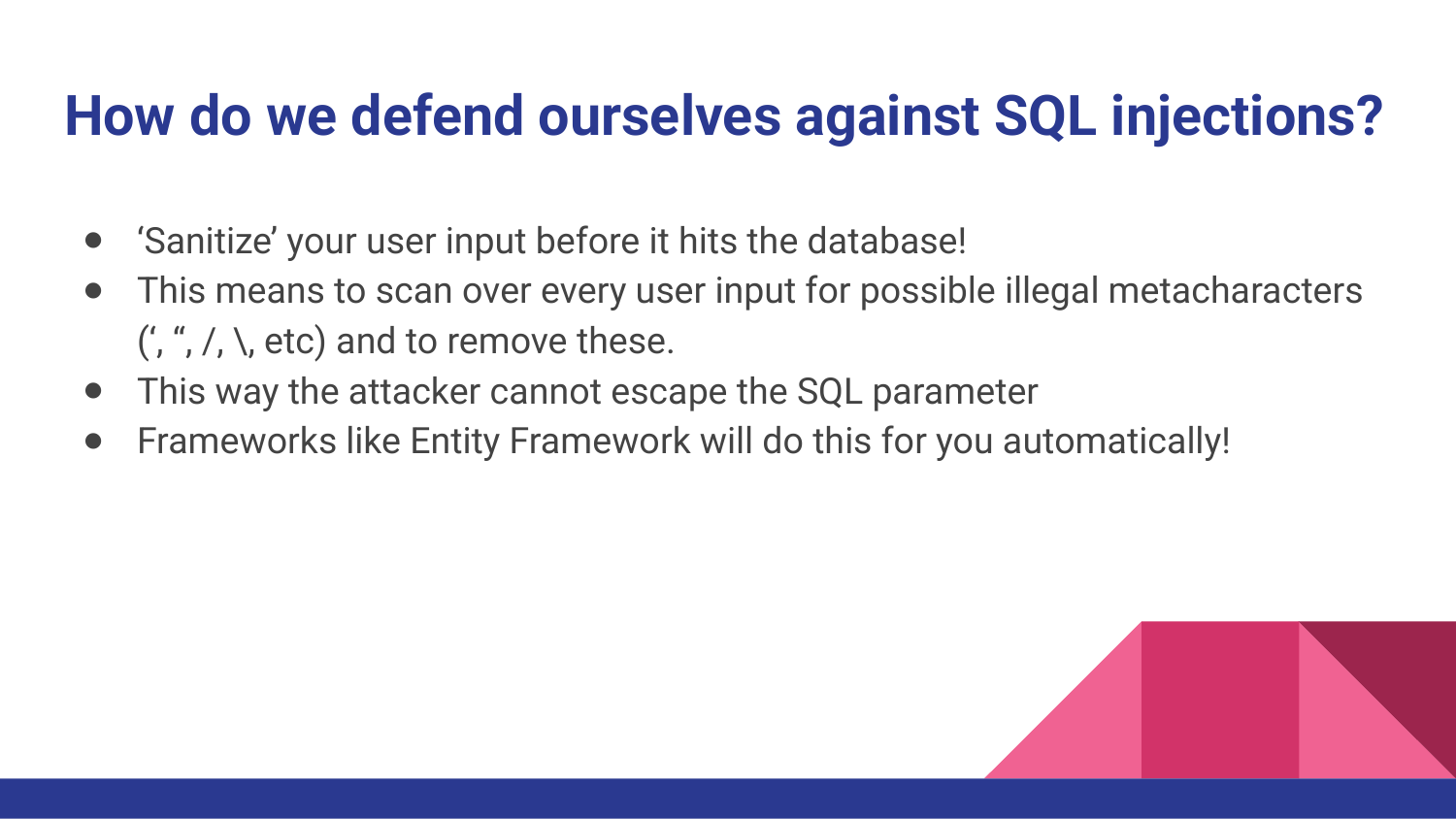

# How do we defend ourselves against SQL injections?
‘Sanitize’ your user input before it hits the database!
This means to scan over every user input for possible illegal metacharacters (‘, “, /, \, etc) and to remove these.
This way the attacker cannot escape the SQL parameter
Frameworks like Entity Framework will do this for you automatically!